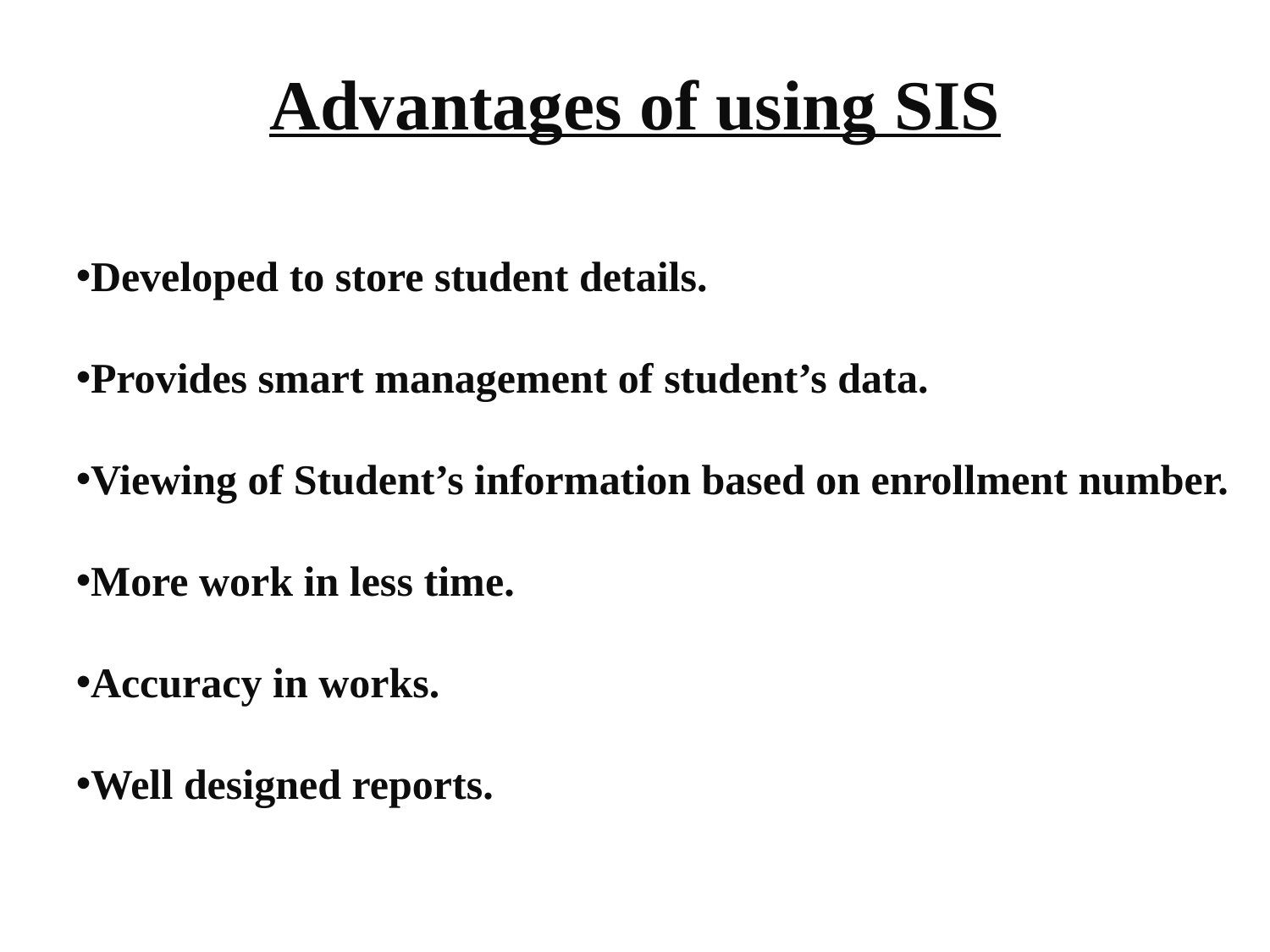

Advantages of using SIS

Developed to store student details.

Provides smart management of student’s data.

Viewing of Student’s information based on enrollment number.

More work in less time.

Accuracy in works.

Well designed reports.